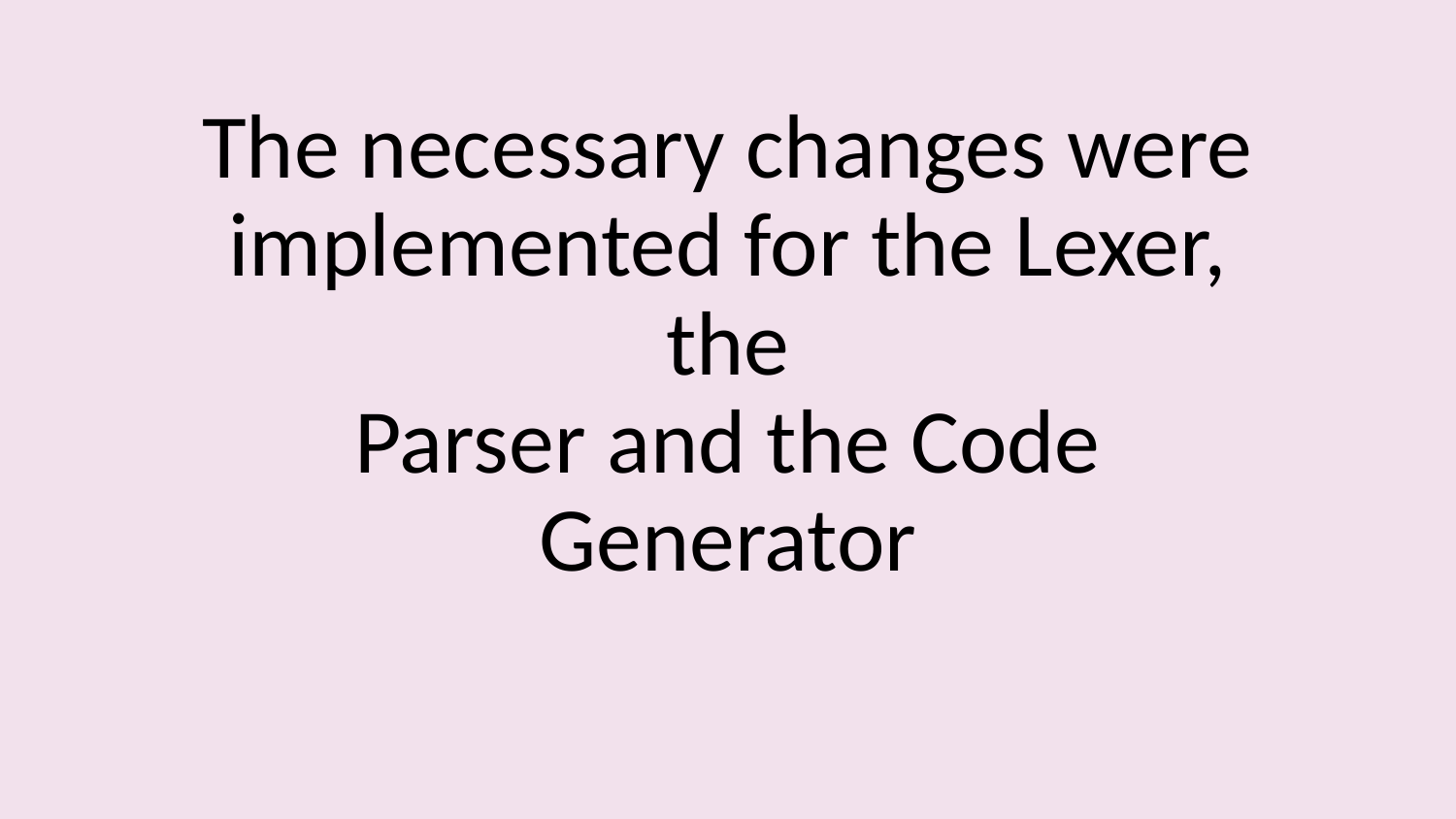

# The necessary changes were implemented for the Lexer, the
Parser and the Code Generator